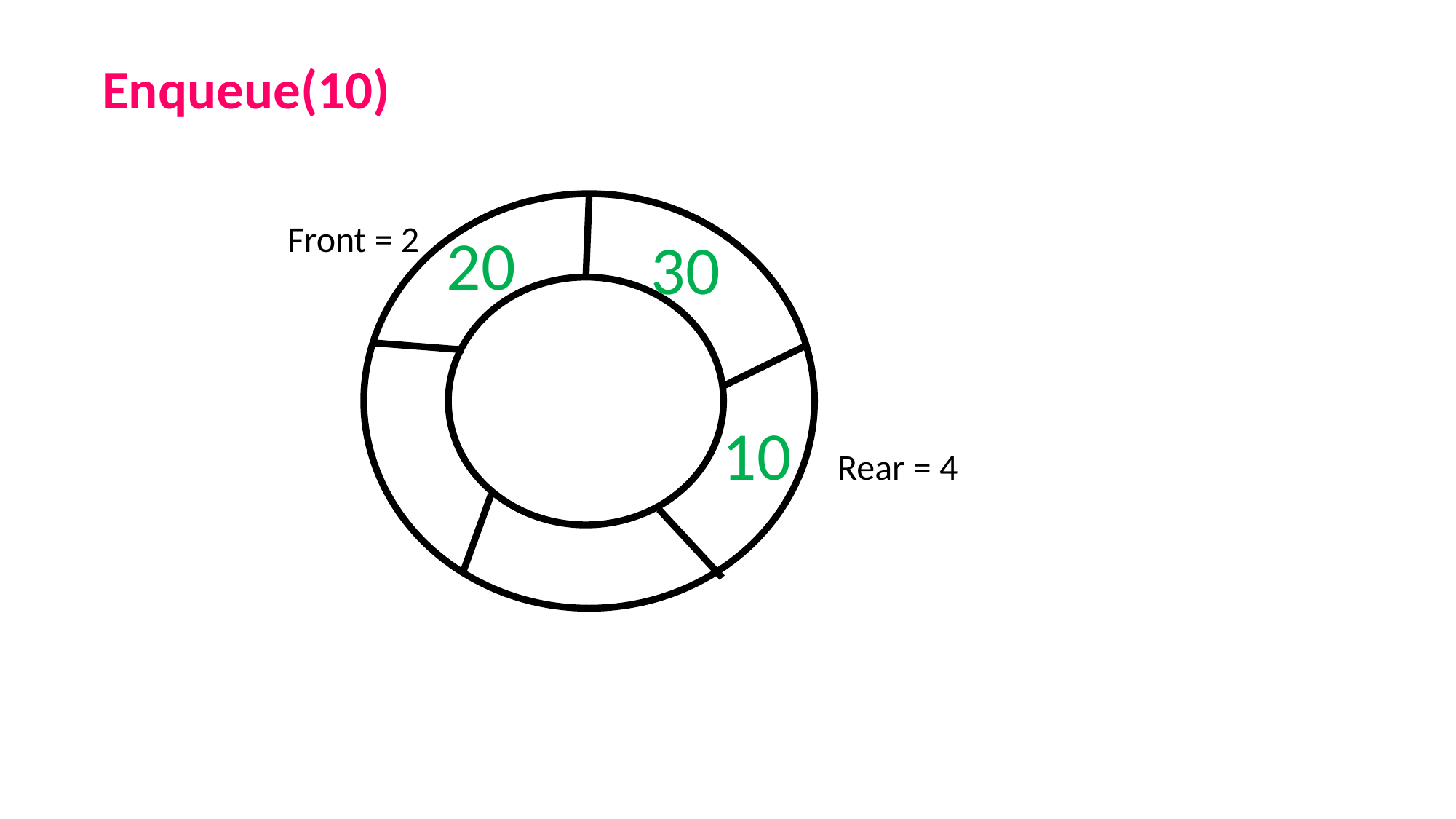

Enqueue(10)

Front = 2
20
30

10
Rear = 4